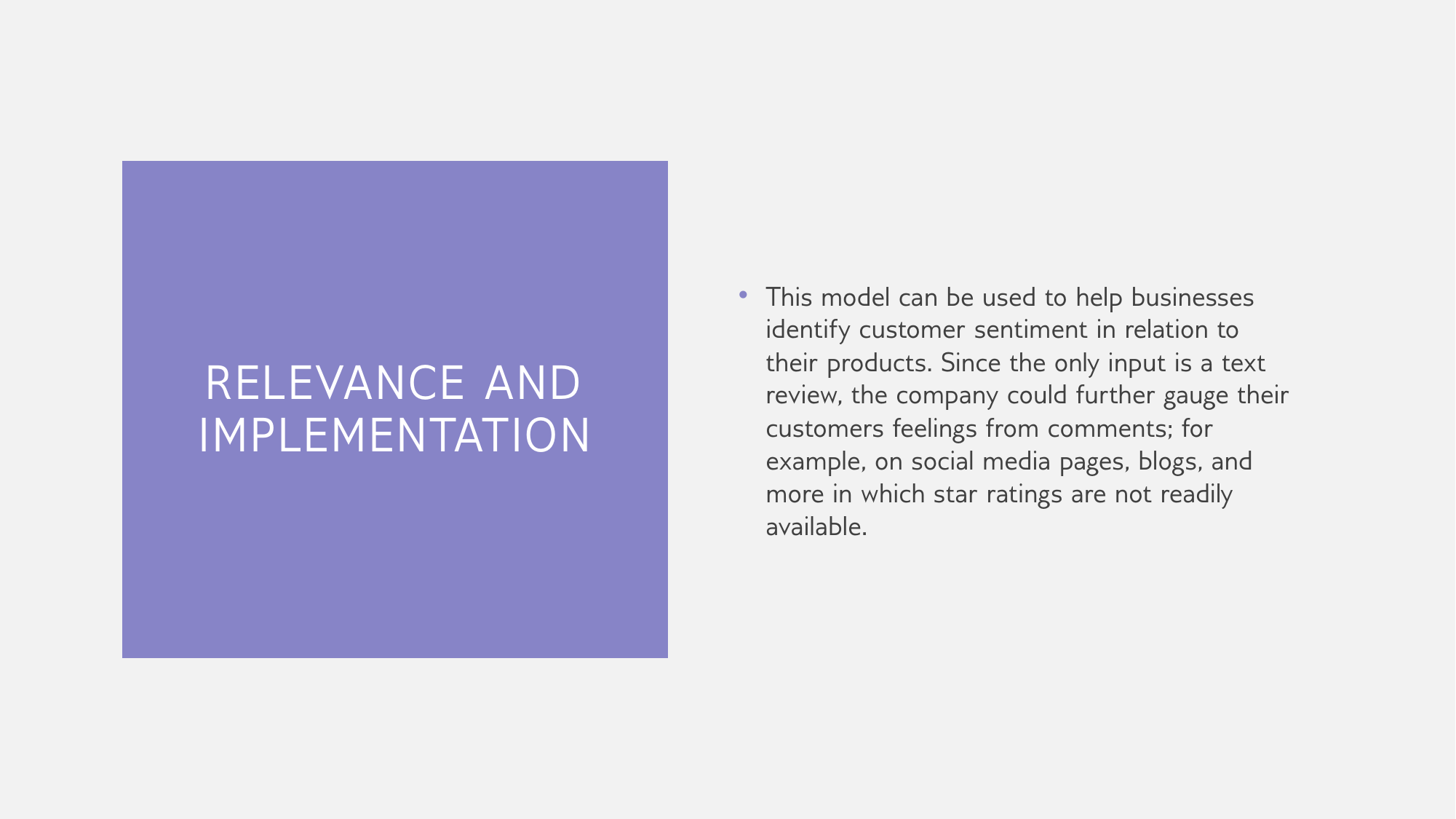

This model can be used to help businesses identify customer sentiment in relation to their products. Since the only input is a text review, the company could further gauge their customers feelings from comments; for example, on social media pages, blogs, and more in which star ratings are not readily available.
# relevance and implementation